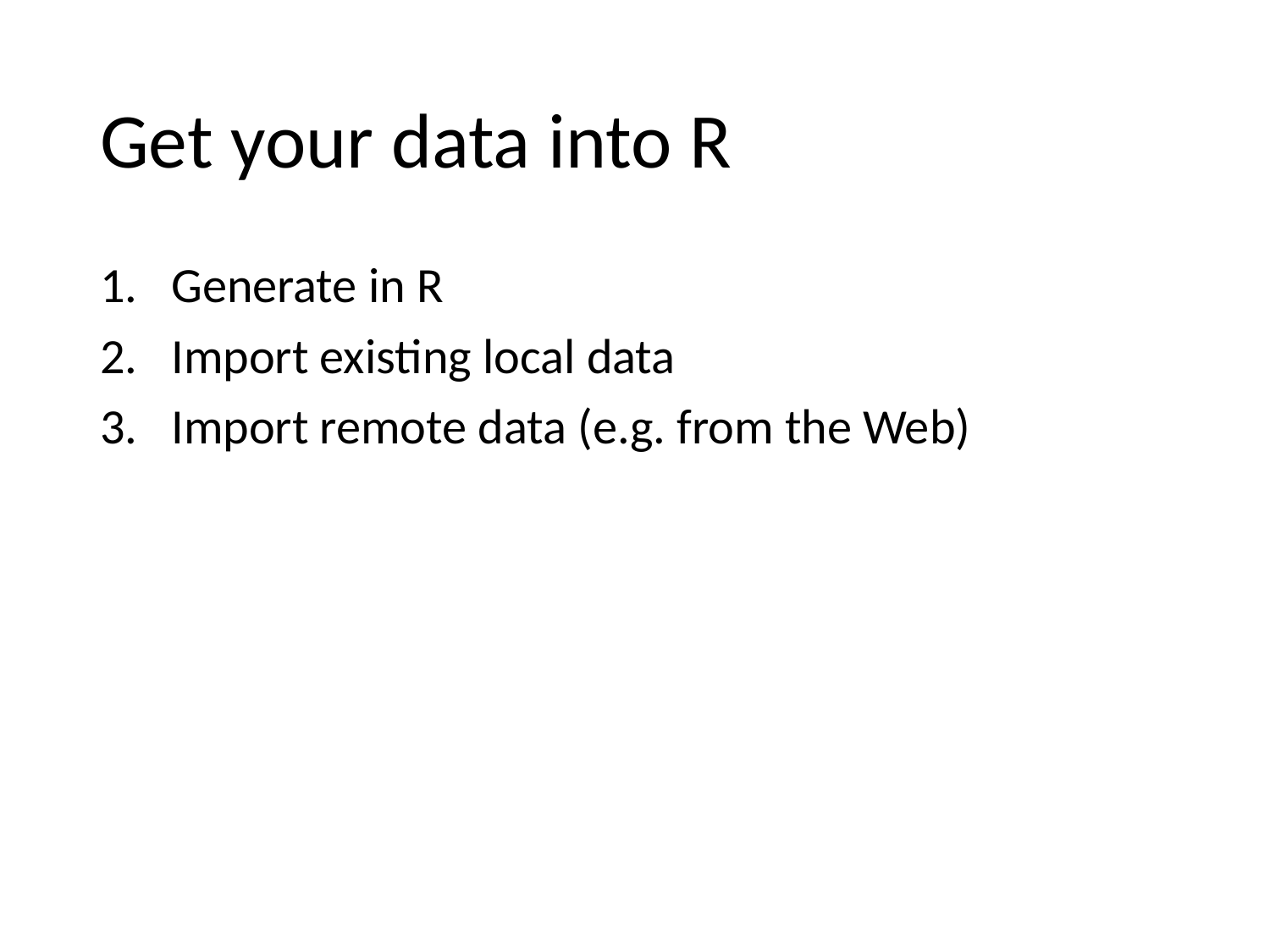

# Get your data into R
Generate in R
Import existing local data
Import remote data (e.g. from the Web)